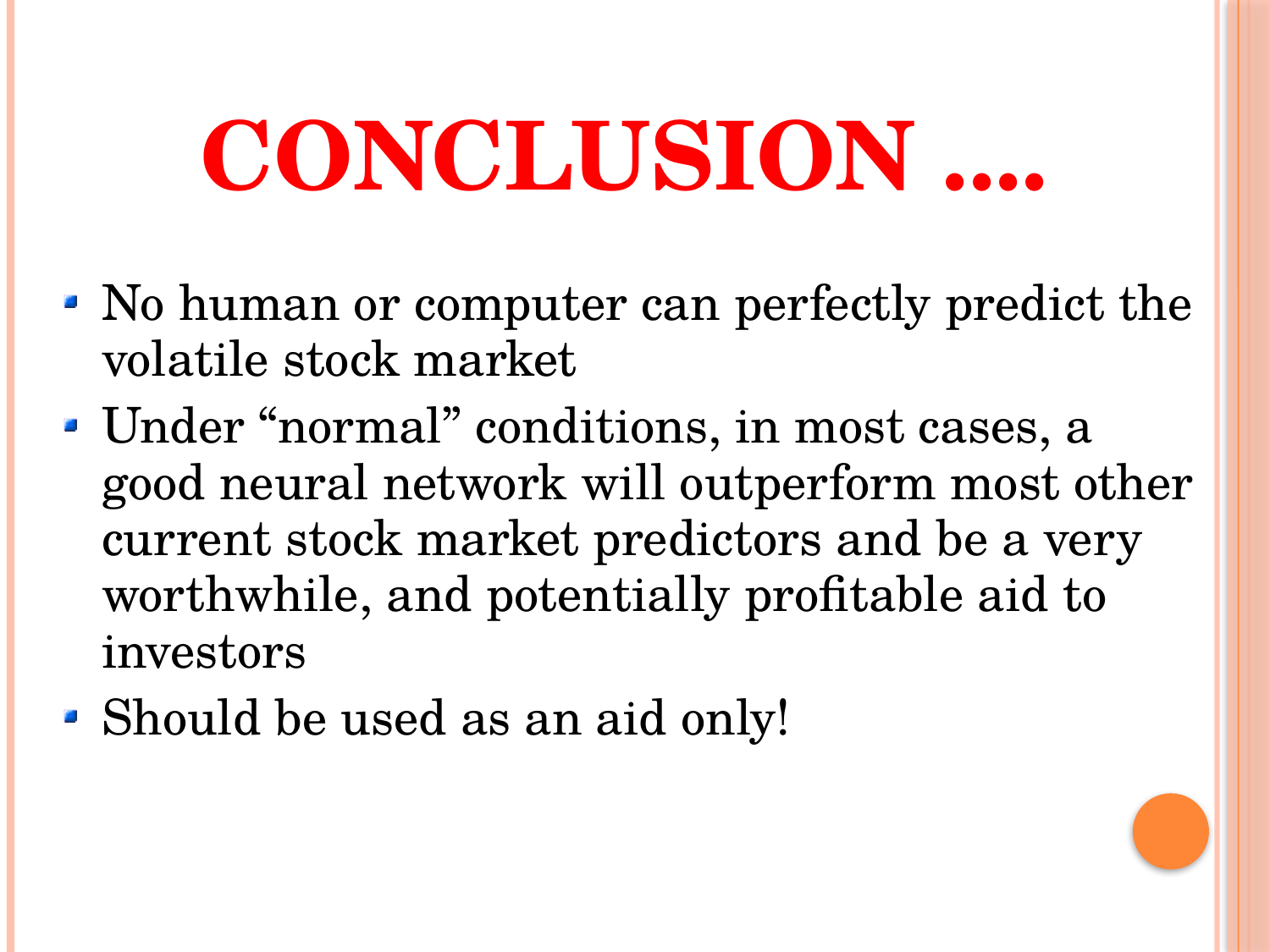

# Conclusion ....
No human or computer can perfectly predict the volatile stock market
Under “normal” conditions, in most cases, a good neural network will outperform most other current stock market predictors and be a very worthwhile, and potentially profitable aid to investors
Should be used as an aid only!